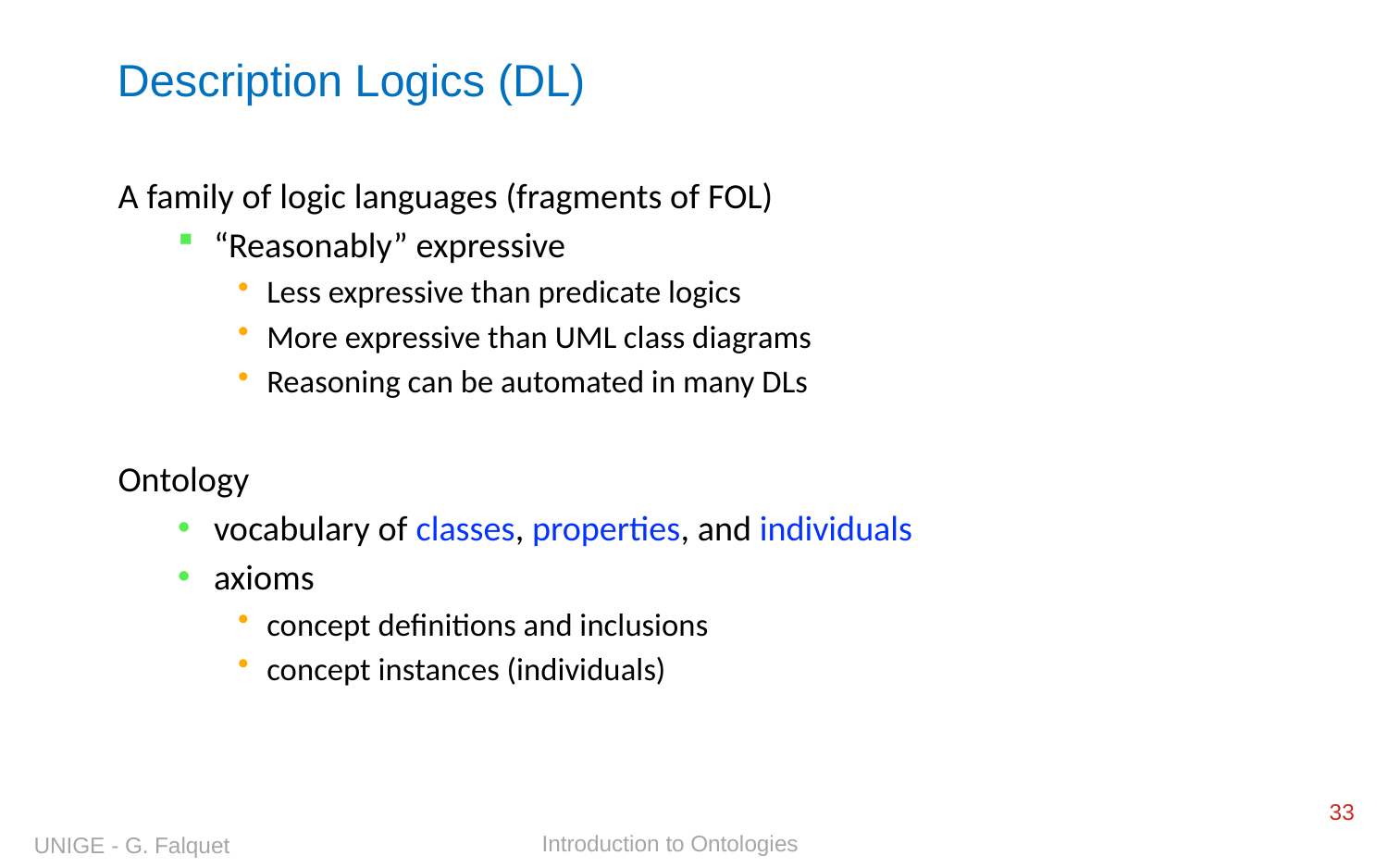

# Description Logics (DL)
A family of logic languages (fragments of FOL)
“Reasonably” expressive
Less expressive than predicate logics
More expressive than UML class diagrams
Reasoning can be automated in many DLs

Ontology
vocabulary of classes, properties, and individuals
axioms
concept definitions and inclusions
concept instances (individuals)

33
Introduction to Ontologies
UNIGE - G. Falquet